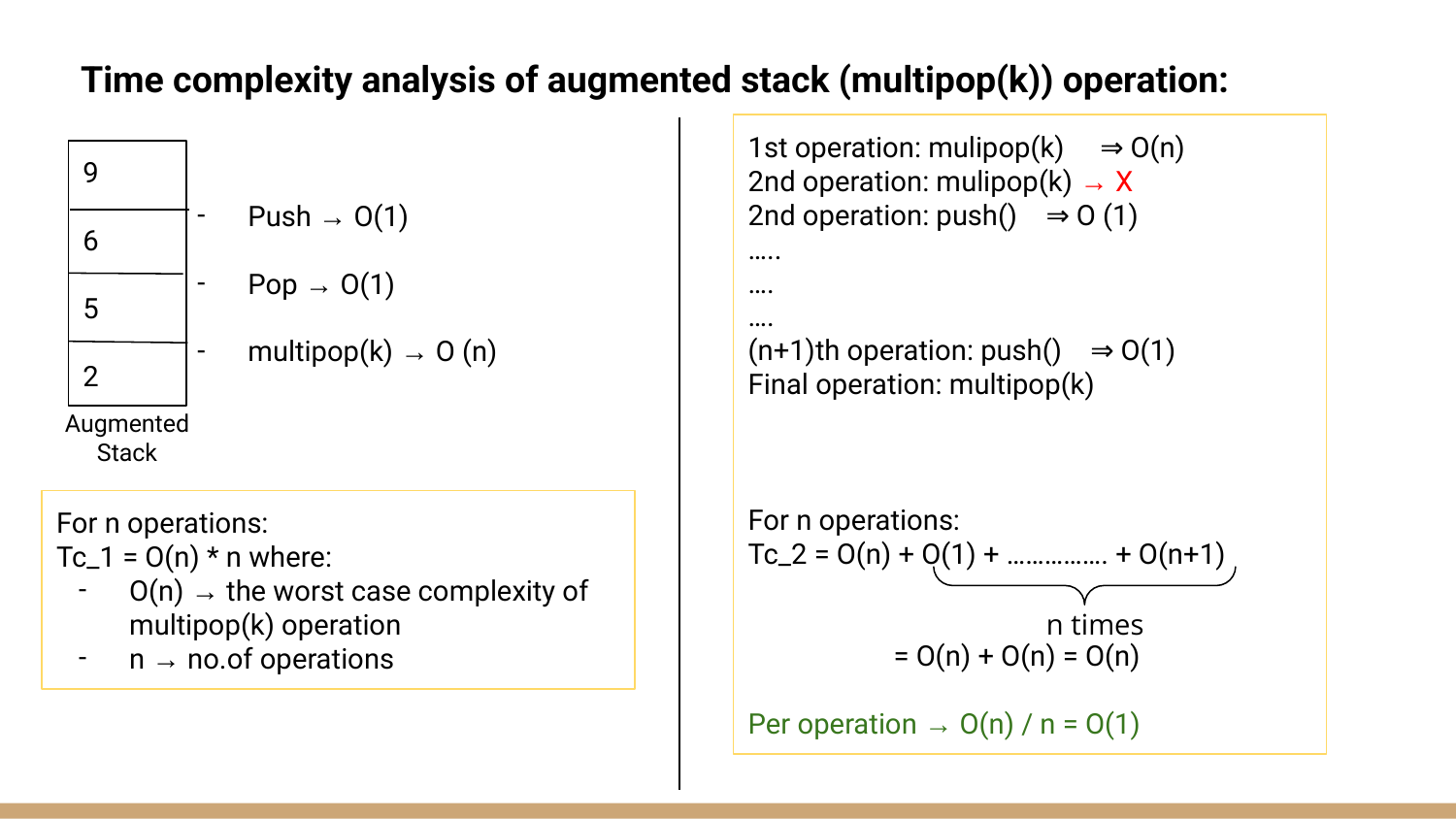

Time complexity analysis of augmented stack (multipop(k)) operation:
1st operation: mulipop(k)     ⇒ O(n)
2nd operation: mulipop(k) → X
2nd operation: push()    ⇒ O (1)
…..
….
….
(n+1)th operation: push()    ⇒ O(1)
Final operation: multipop(k)

For n operations:
Tc_2 = O(n) + O(1) + ……………. + O(n+1)

	= O(n) + O(n) = O(n)

Per operation → O(n) / n = O(1)
9

6

5

2
Push → O(1)

Pop → O(1)

multipop(k) → O (n)
Augmented
Stack

For n operations:
Tc_1 = O(n) * n where:
O(n) → the worst case complexity of multipop(k) operation
n → no.of operations
n times